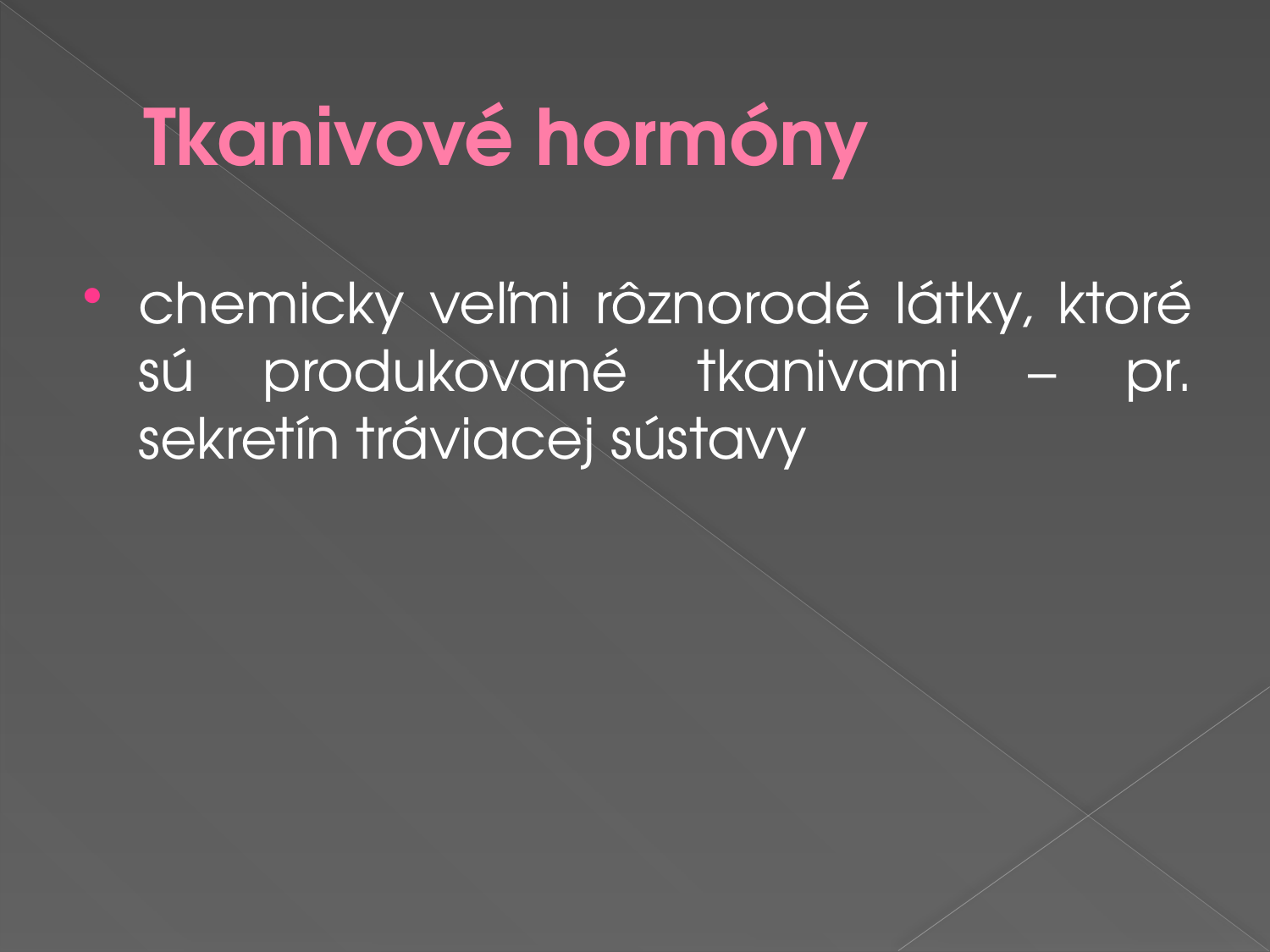

# Tkanivové hormóny
chemicky veľmi rôznorodé látky, ktoré sú produkované tkanivami – pr. sekretín tráviacej sústavy